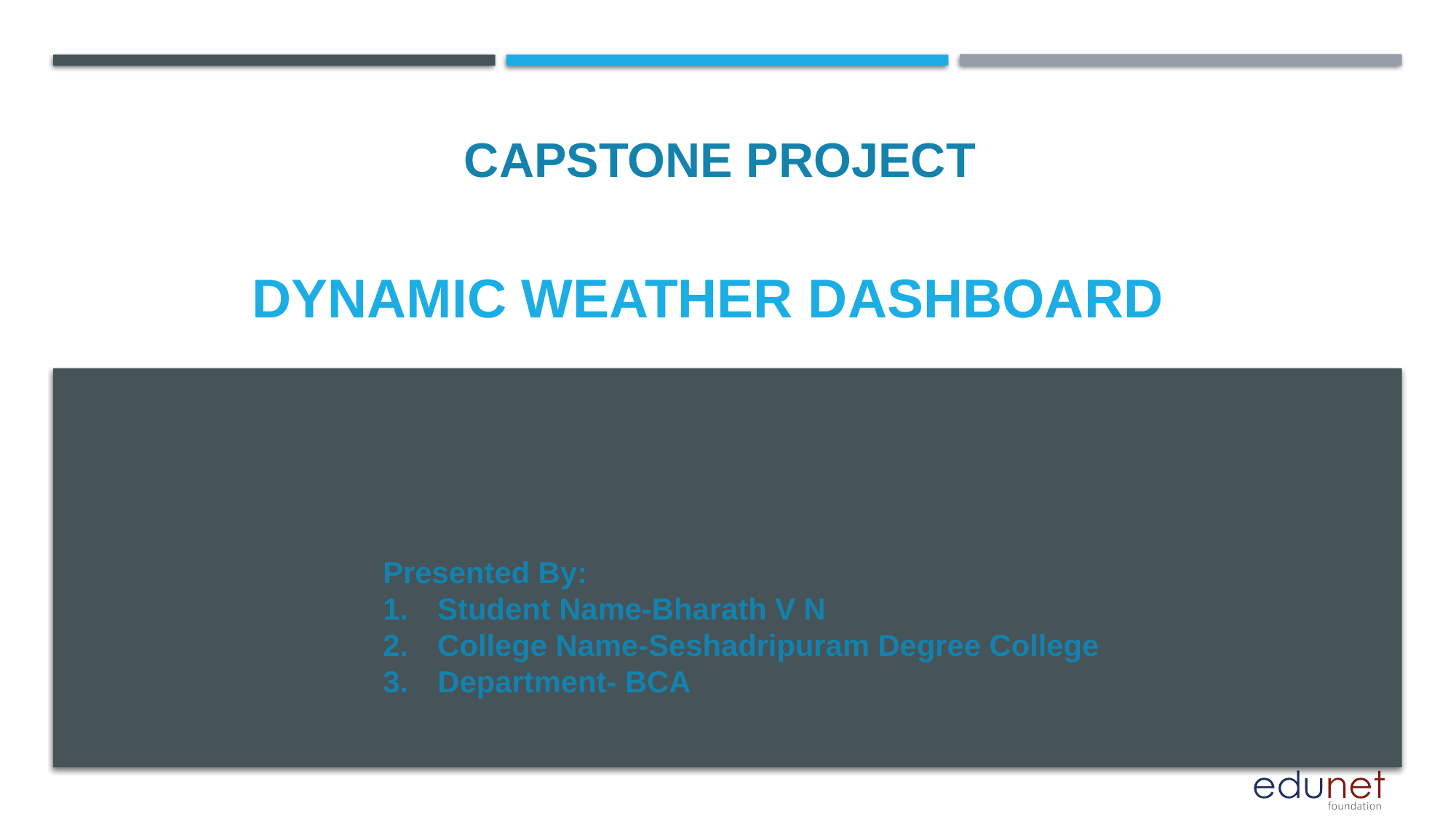

CAPSTONE PROJECT
# Dynamic weather dashboard
Presented By:
Student Name-Bharath V N
College Name-Seshadripuram Degree College
Department- BCA